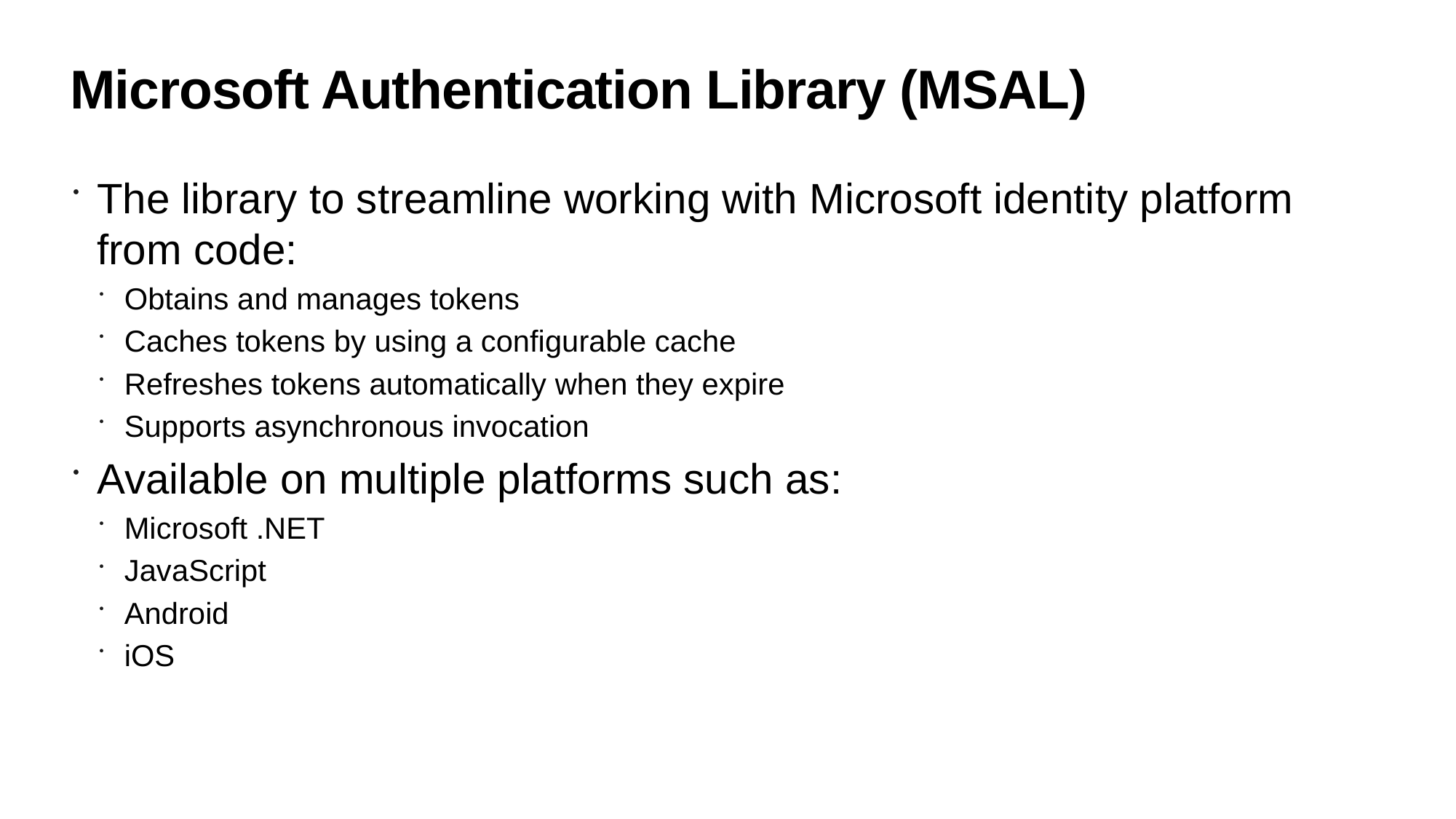

# Microsoft Authentication Library (MSAL)
The library to streamline working with Microsoft identity platform from code:
Obtains and manages tokens
Caches tokens by using a configurable cache
Refreshes tokens automatically when they expire
Supports asynchronous invocation
Available on multiple platforms such as:
Microsoft .NET
JavaScript
Android
iOS